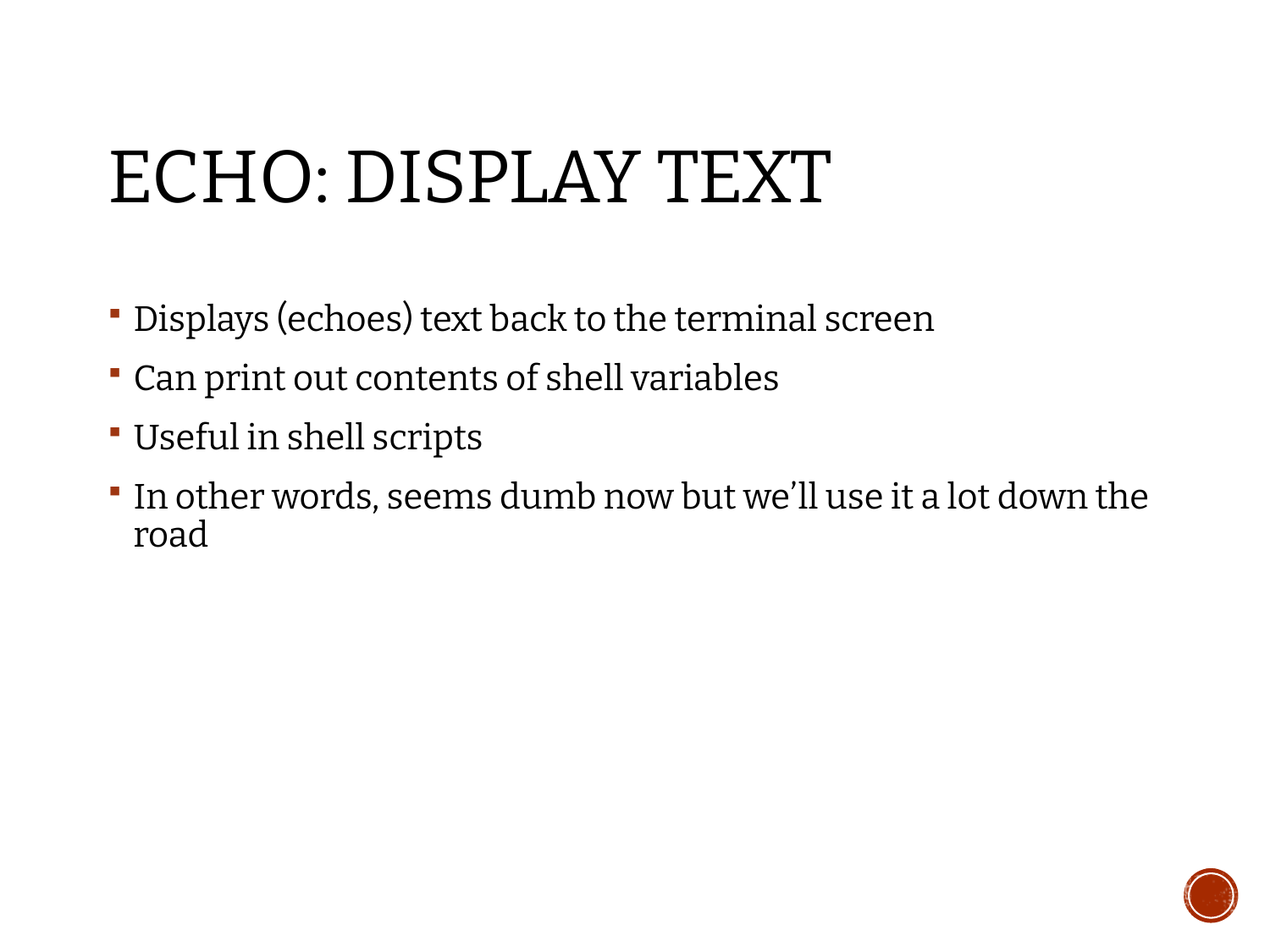

# echo: display text
Displays (echoes) text back to the terminal screen
Can print out contents of shell variables
Useful in shell scripts
In other words, seems dumb now but we’ll use it a lot down the road